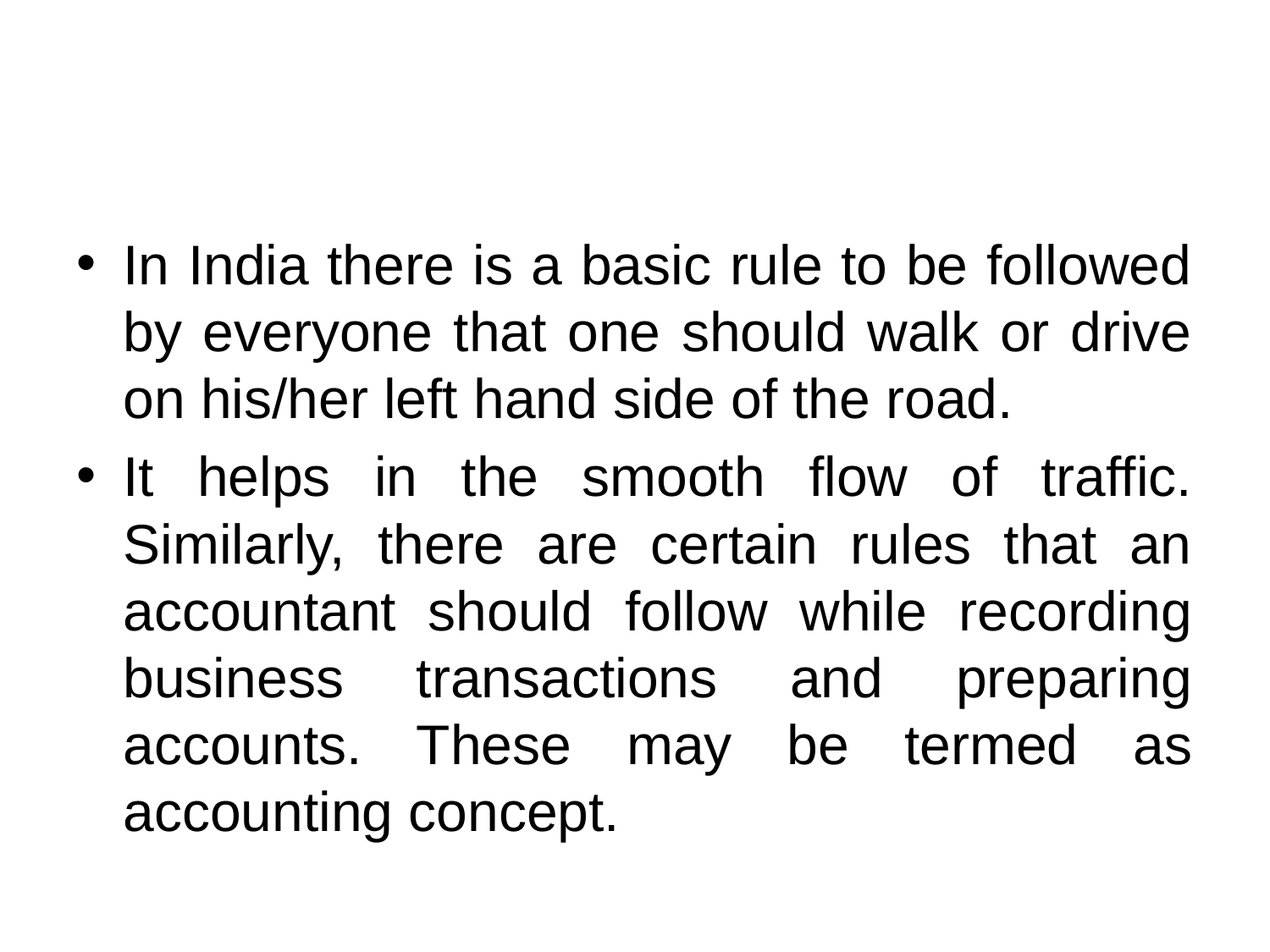

#
In India there is a basic rule to be followed by everyone that one should walk or drive on his/her left hand side of the road.
It helps in the smooth flow of traffic. Similarly, there are certain rules that an accountant should follow while recording business transactions and preparing accounts. These may be termed as accounting concept.